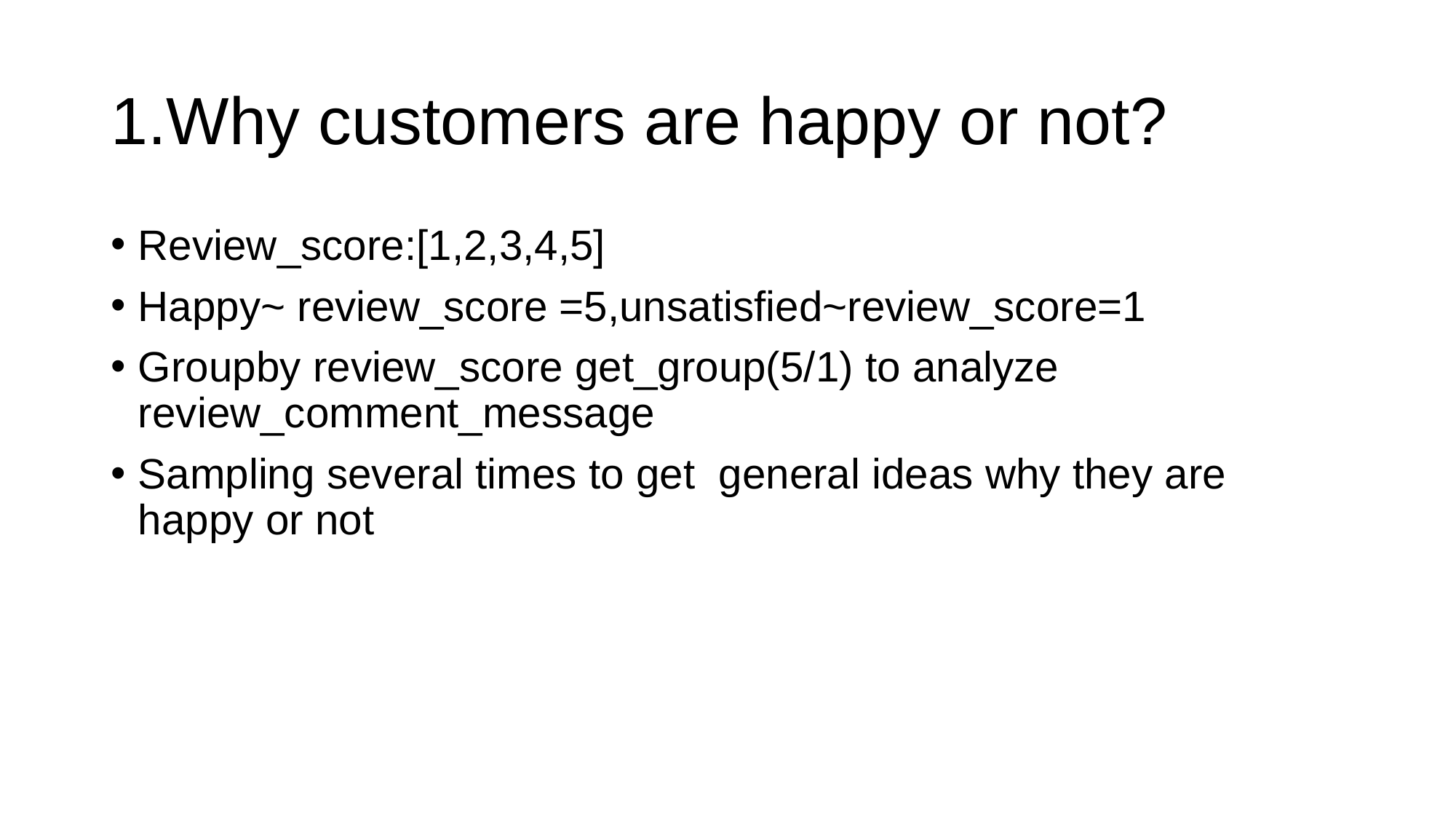

# 1.Why customers are happy or not?
Review_score:[1,2,3,4,5]
Happy~ review_score =5,unsatisfied~review_score=1
Groupby review_score get_group(5/1) to analyze review_comment_message
Sampling several times to get  general ideas why they are happy or not